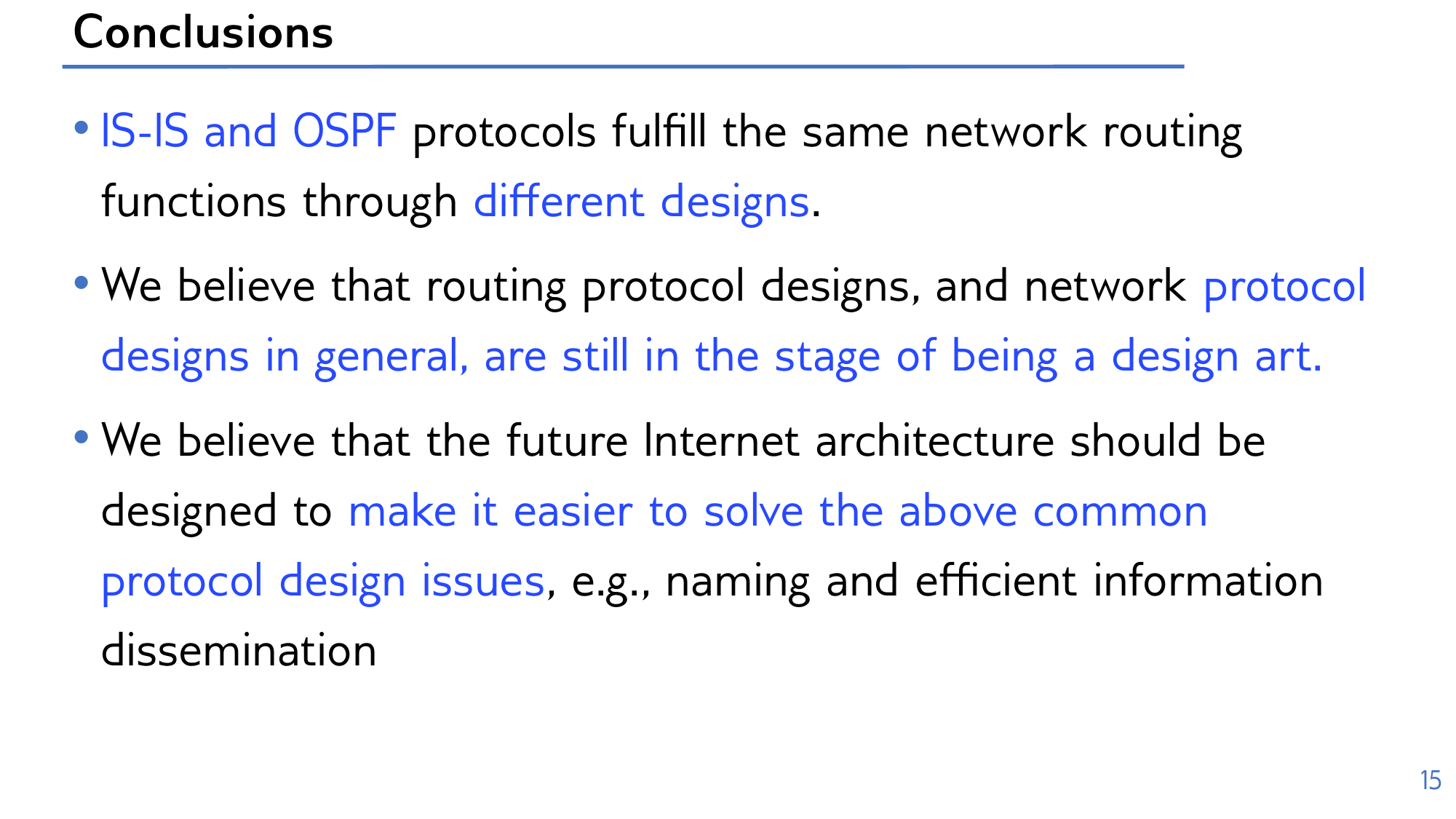

# Conclusions
IS-IS and OSPF protocols fulfill the same network routing functions through different designs.
We believe that routing protocol designs, and network protocol designs in general, are still in the stage of being a design art.
We believe that the future Internet architecture should be designed to make it easier to solve the above common protocol design issues, e.g., naming and efficient information dissemination

15